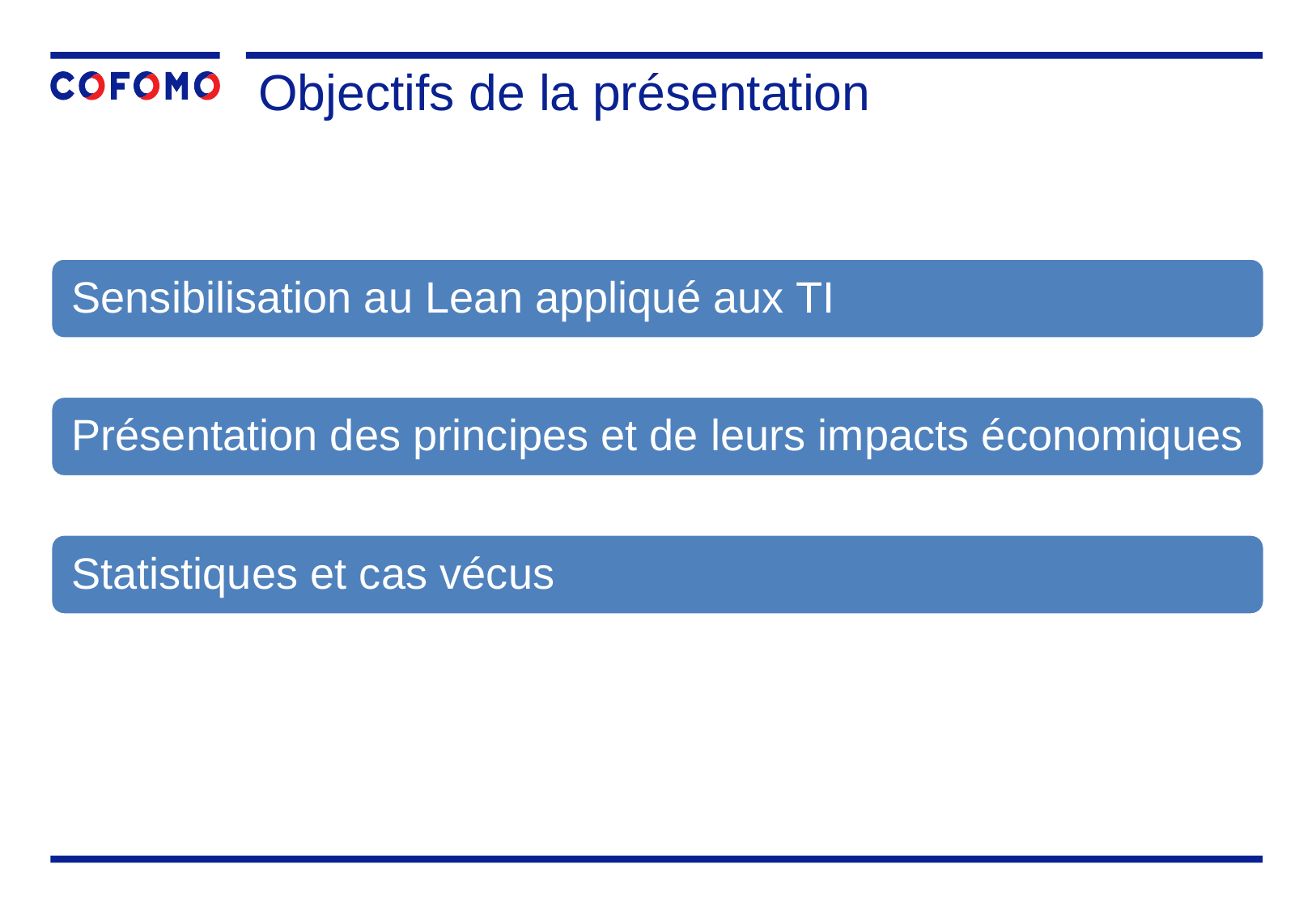

Objectifs de la présentation
Sensibilisation au Lean appliqué aux TI

Présentation des principes et de leurs impacts économiques

Statistiques et cas vécus